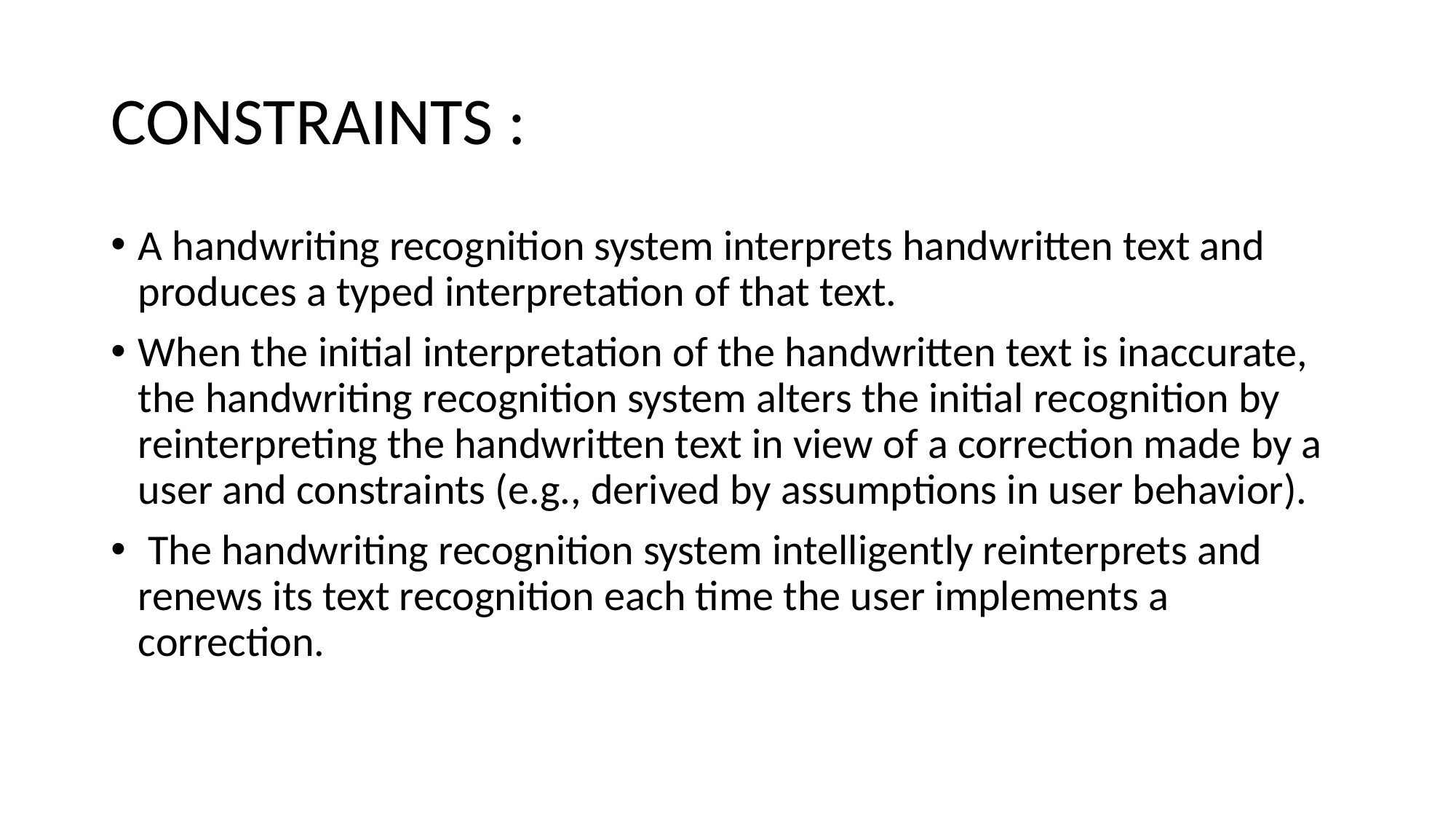

# CONSTRAINTS :
A handwriting recognition system interprets handwritten text and produces a typed interpretation of that text.
When the initial interpretation of the handwritten text is inaccurate, the handwriting recognition system alters the initial recognition by reinterpreting the handwritten text in view of a correction made by a user and constraints (e.g., derived by assumptions in user behavior).
 The handwriting recognition system intelligently reinterprets and renews its text recognition each time the user implements a correction.